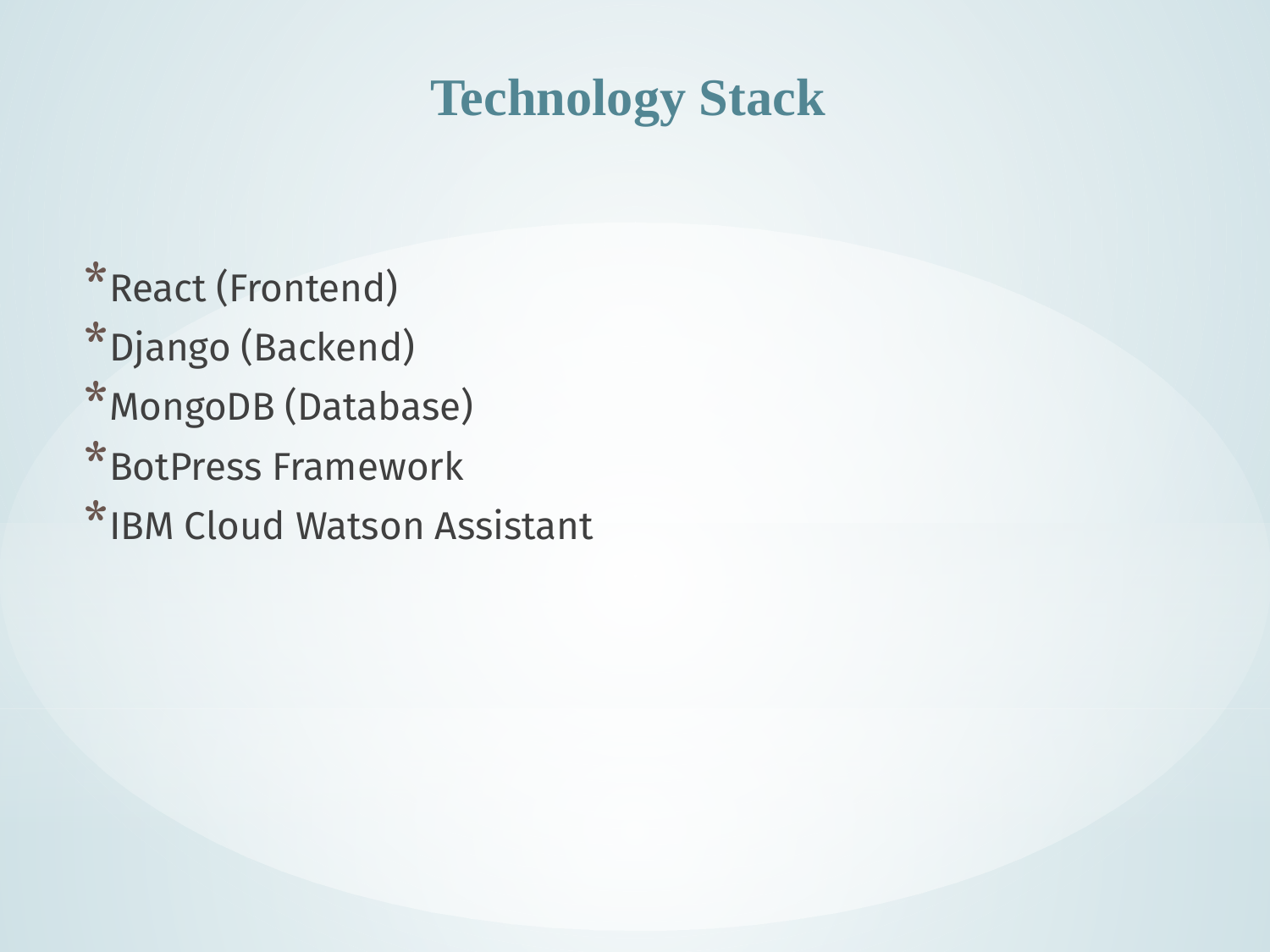

# Technology Stack
React (Frontend)
Django (Backend)
MongoDB (Database)
BotPress Framework
IBM Cloud Watson Assistant